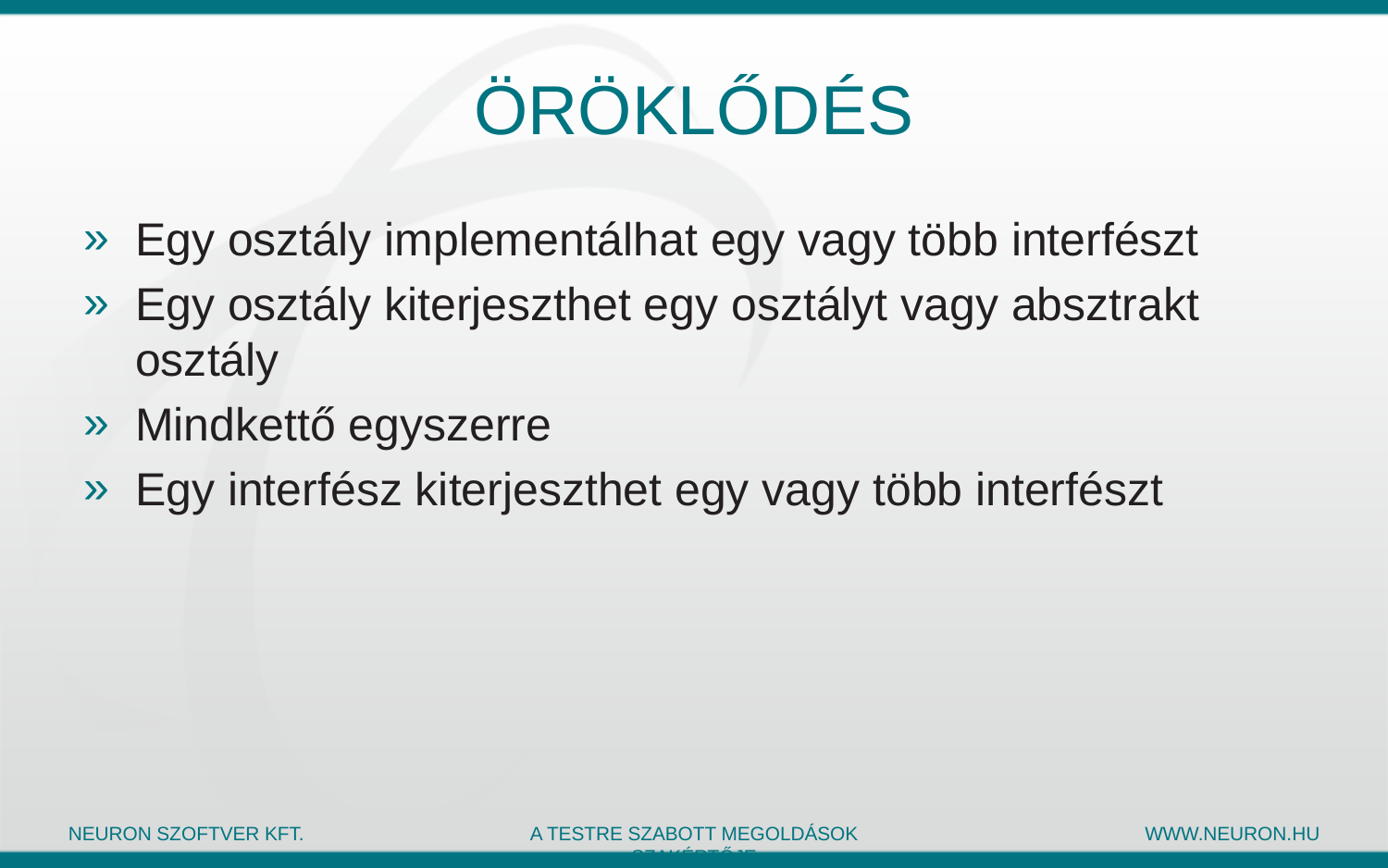

# Öröklődés
Egy osztály implementálhat egy vagy több interfészt
Egy osztály kiterjeszthet egy osztályt vagy absztrakt osztály
Mindkettő egyszerre
Egy interfész kiterjeszthet egy vagy több interfészt